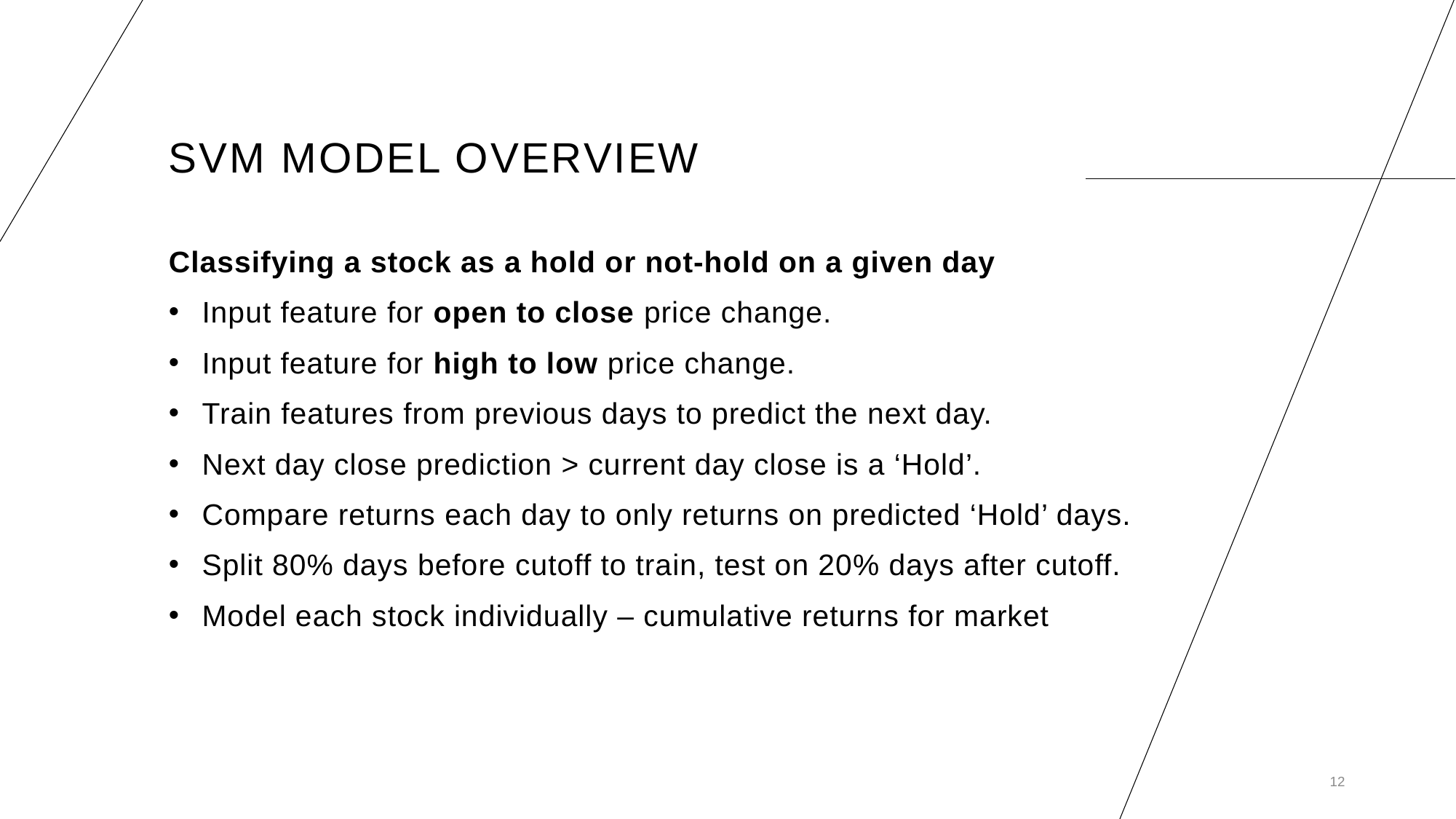

# SVM Model Overview
Classifying a stock as a hold or not-hold on a given day
Input feature for open to close price change.
Input feature for high to low price change.
Train features from previous days to predict the next day.
Next day close prediction > current day close is a ‘Hold’.
Compare returns each day to only returns on predicted ‘Hold’ days.
Split 80% days before cutoff to train, test on 20% days after cutoff.
Model each stock individually – cumulative returns for market

12